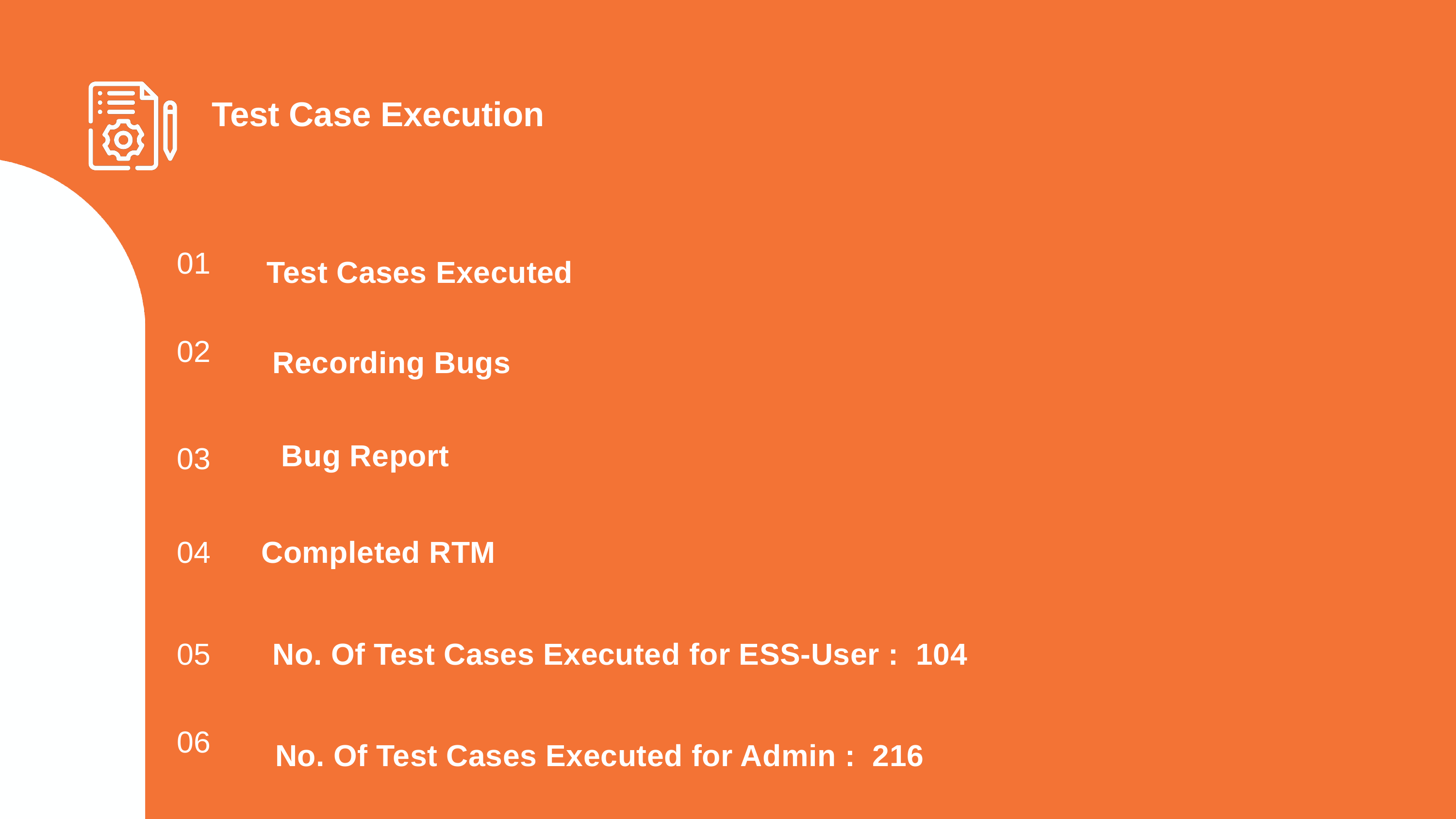

Test Case Execution

01
   Test Cases Executed

02
   Recording Bugs

    Bug Report

03
04
Completed RTM
05
   No. Of Test Cases Executed for ESS-User :  104

06
    No. Of Test Cases Executed for Admin :  216